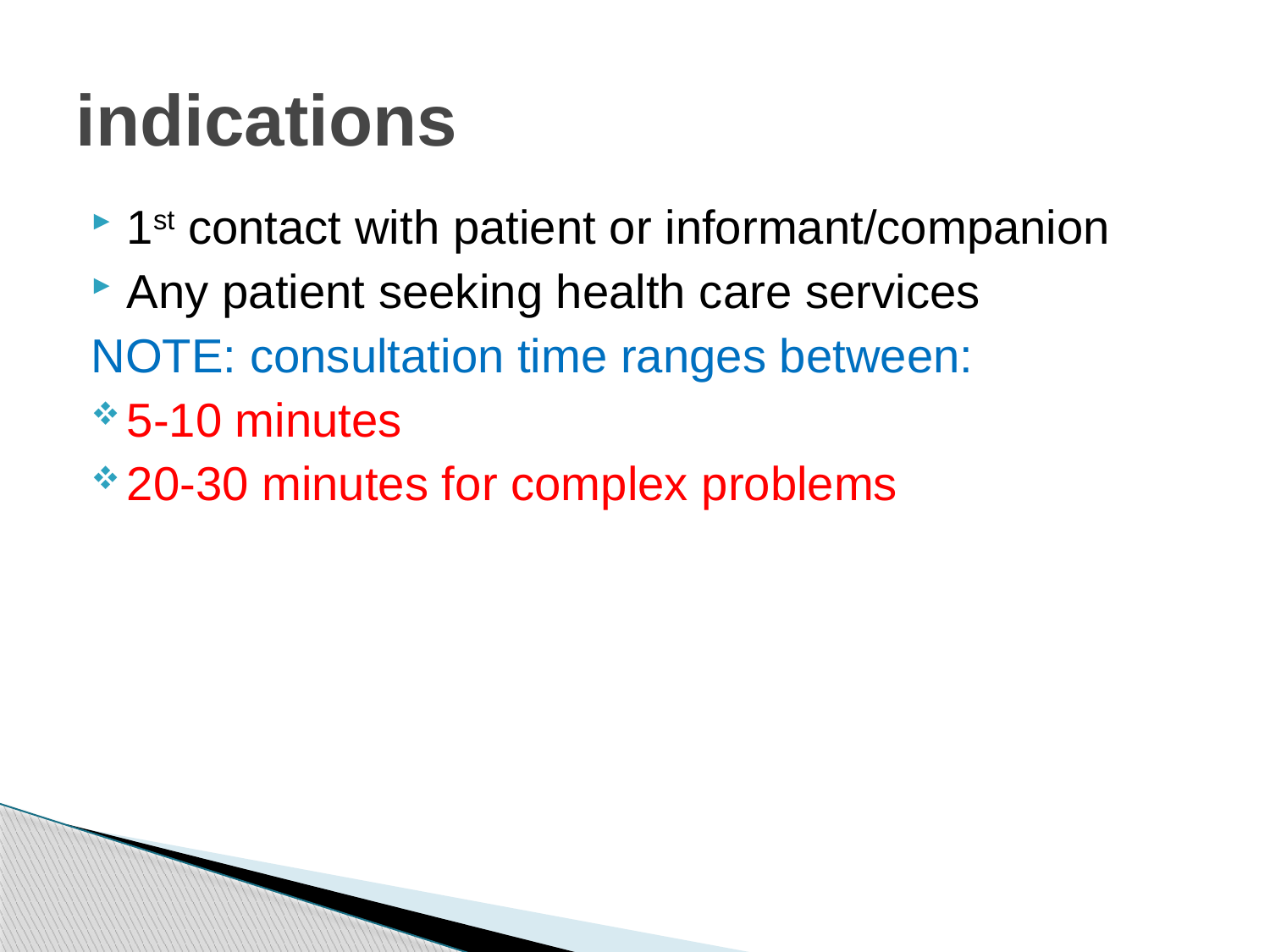

# indications
1st contact with patient or informant/companion
Any patient seeking health care services
NOTE: consultation time ranges between:
5-10 minutes
20-30 minutes for complex problems